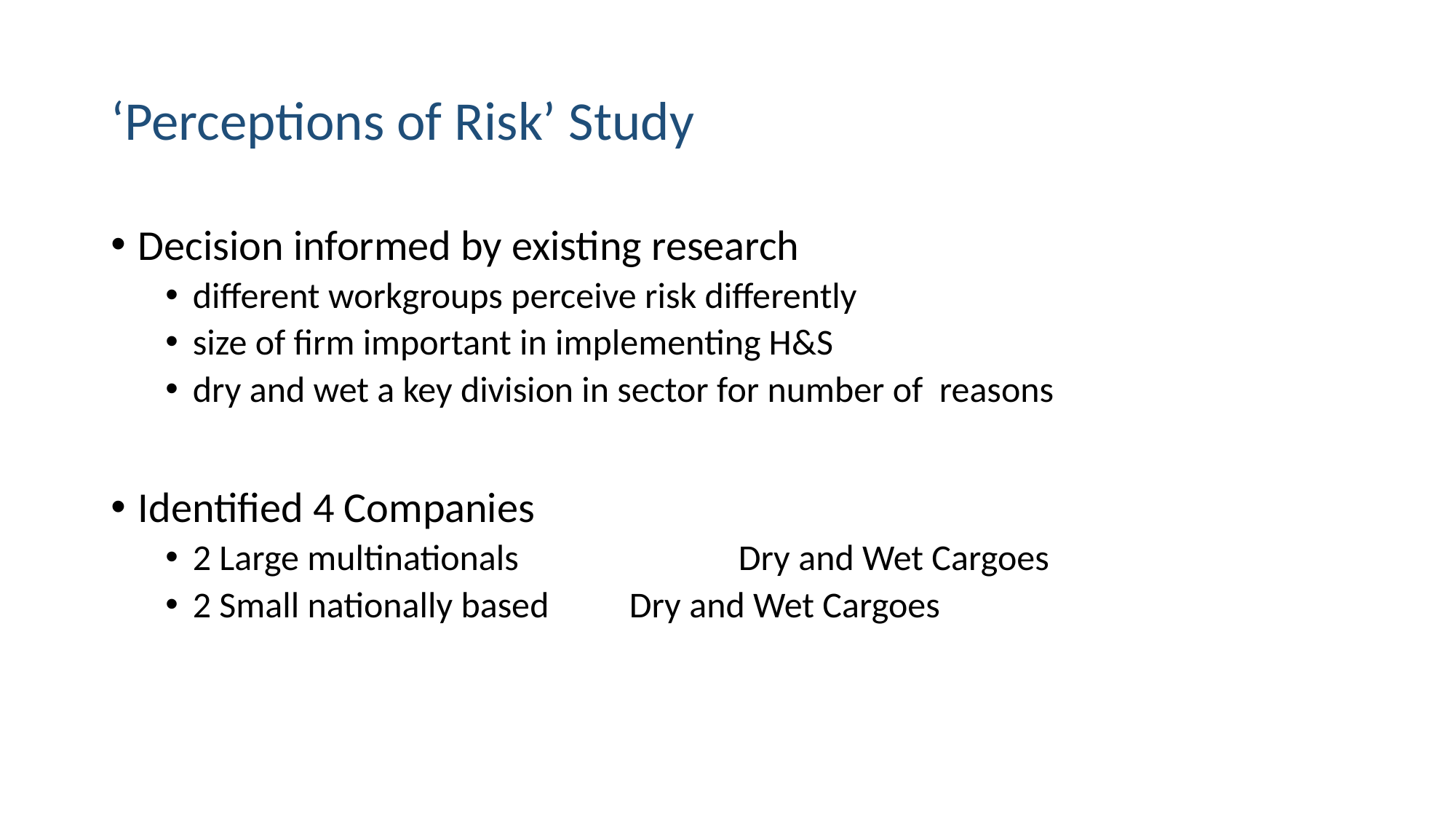

# ‘Perceptions of Risk’ Study
Decision informed by existing research
different workgroups perceive risk differently
size of firm important in implementing H&S
dry and wet a key division in sector for number of  reasons

Identified 4 Companies
2 Large multinationals  		Dry and Wet Cargoes
2 Small nationally based	Dry and Wet Cargoes